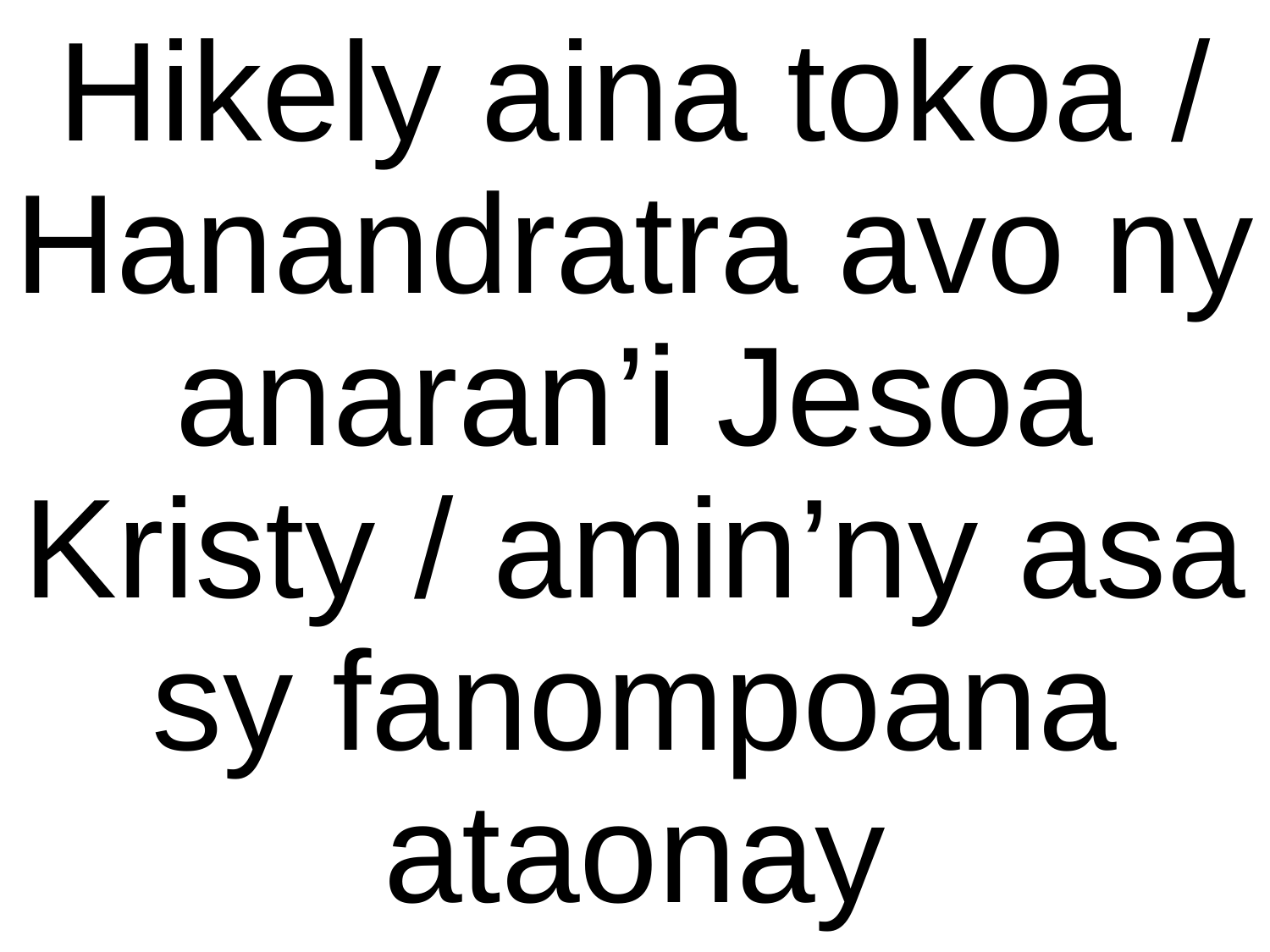

# Hikely aina tokoa / Hanandratra avo ny anaran’i Jesoa Kristy / amin’ny asa sy fanompoana ataonay